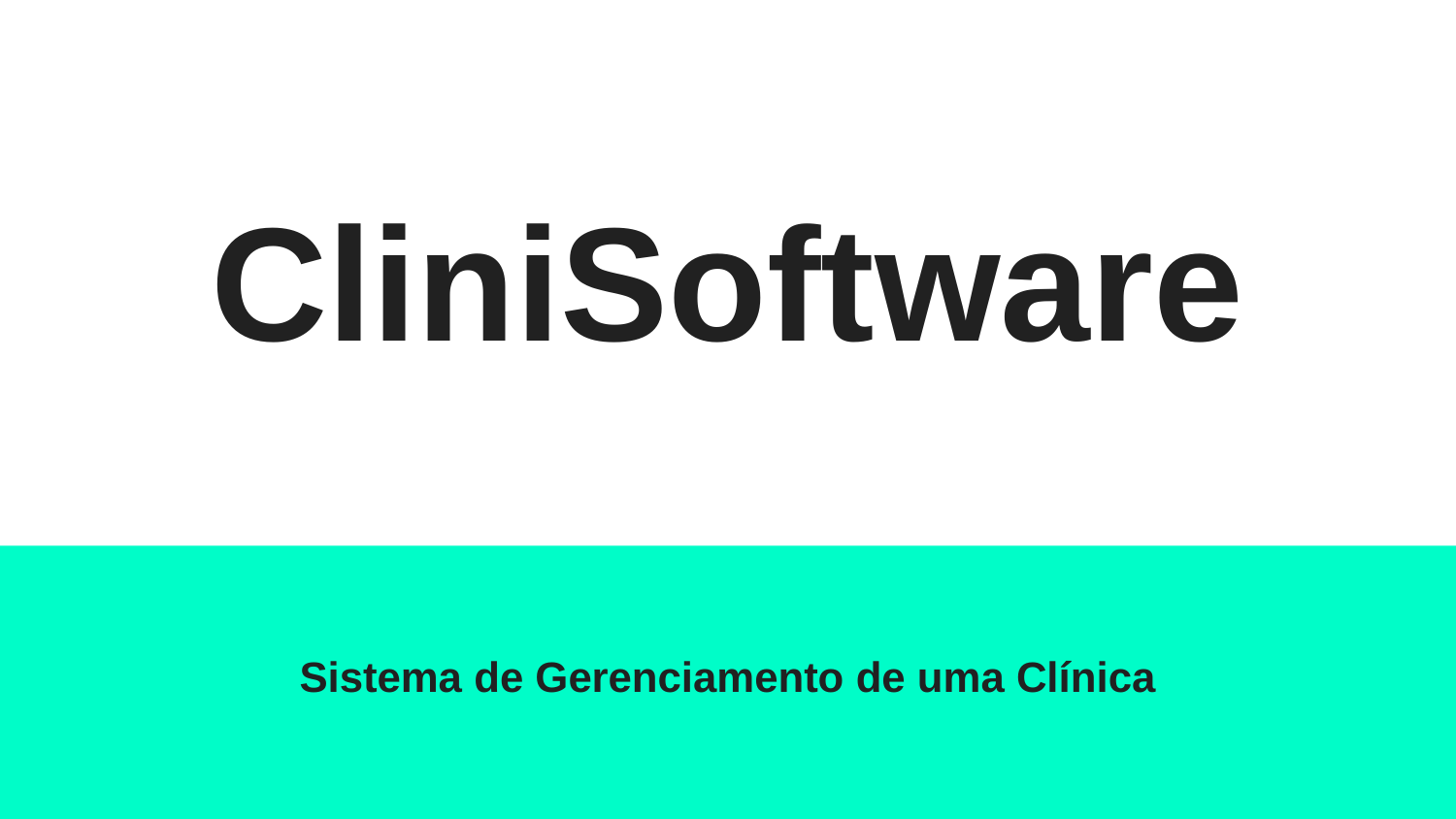

# CliniSoftware
Sistema de Gerenciamento de uma Clínica